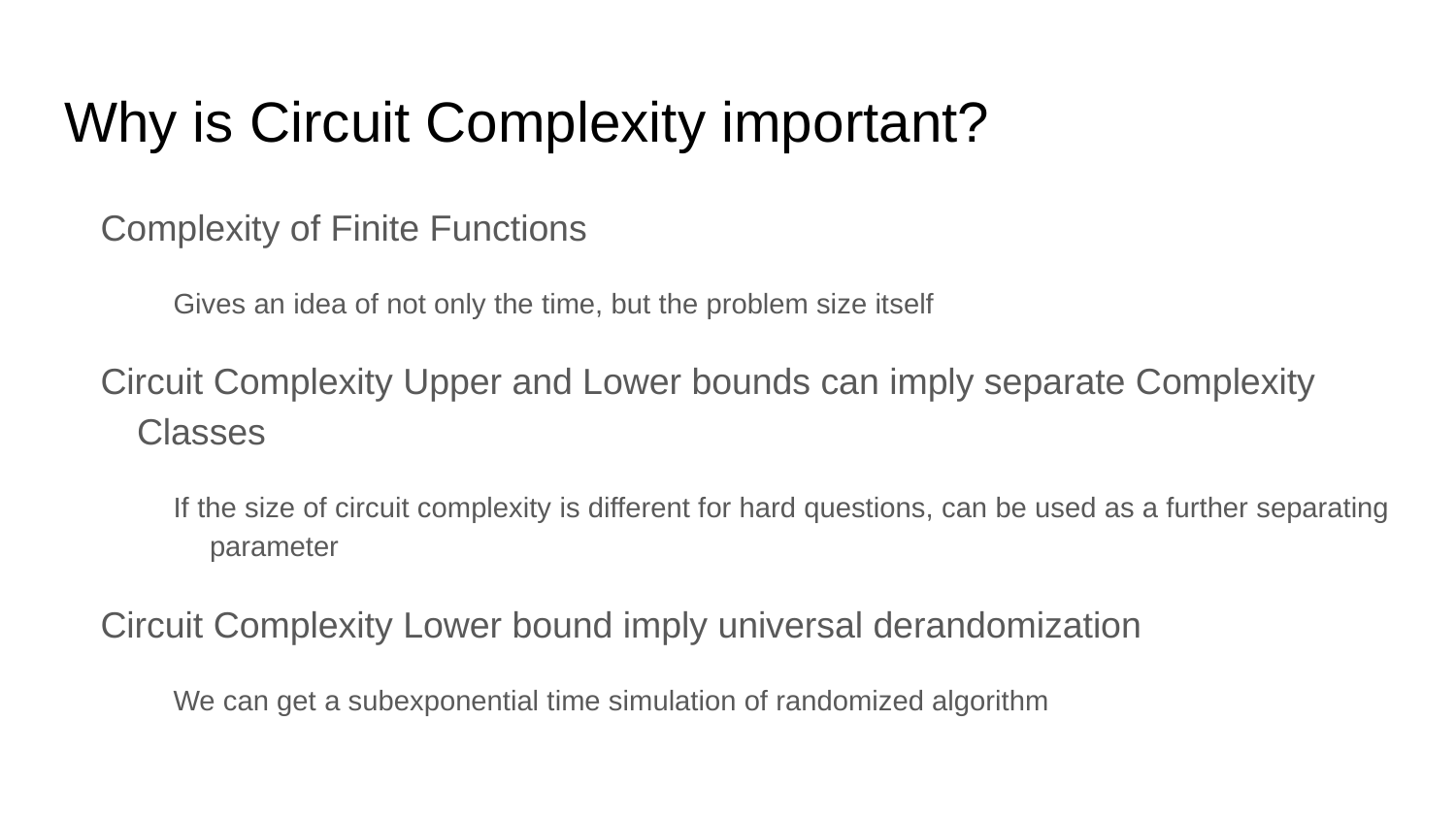

# Why is Circuit Complexity important?
Complexity of Finite Functions
Gives an idea of not only the time, but the problem size itself
Circuit Complexity Upper and Lower bounds can imply separate Complexity Classes
If the size of circuit complexity is different for hard questions, can be used as a further separating parameter
Circuit Complexity Lower bound imply universal derandomization
We can get a subexponential time simulation of randomized algorithm